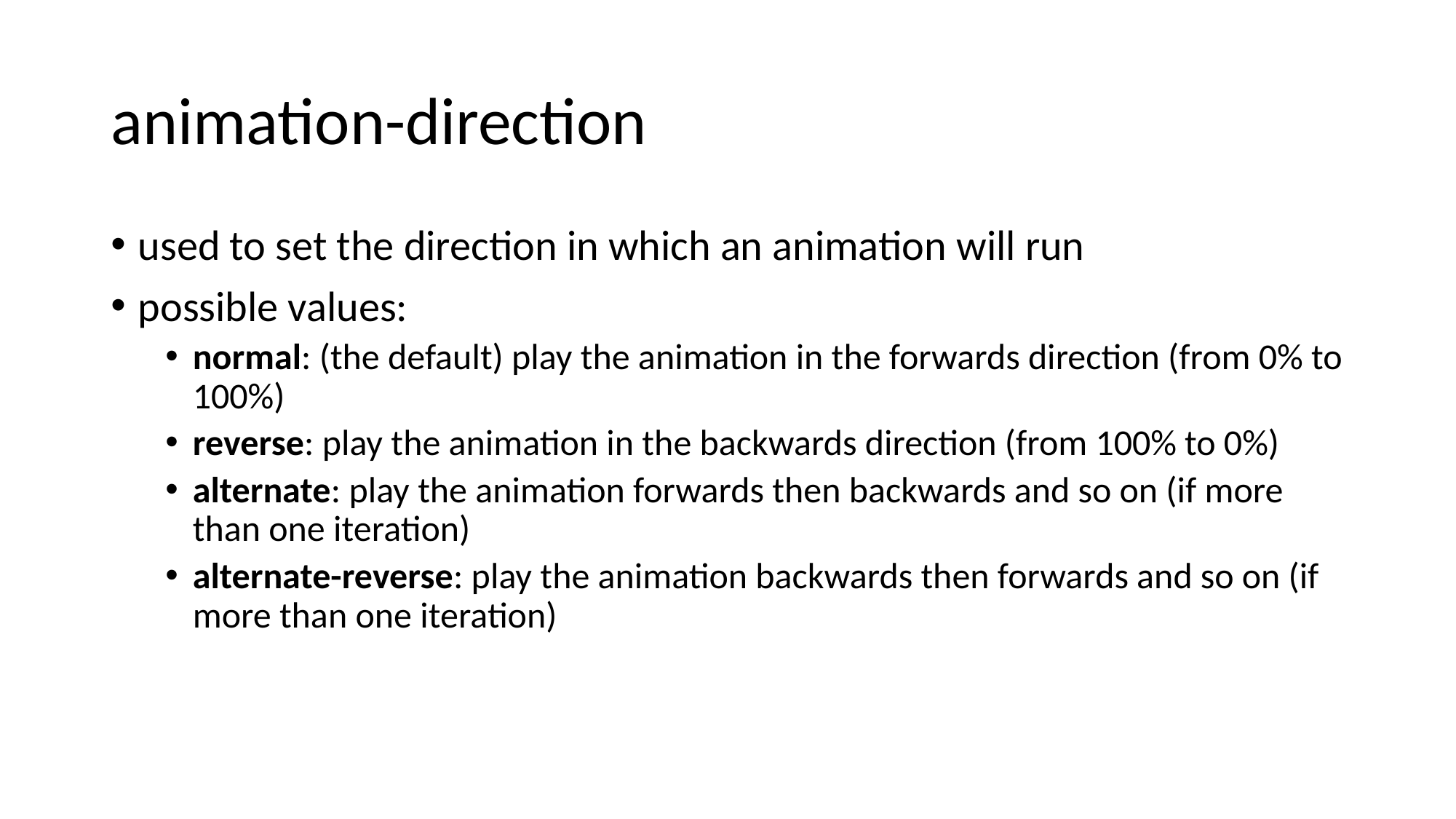

# animation-direction
used to set the direction in which an animation will run
possible values:
normal: (the default) play the animation in the forwards direction (from 0% to 100%)
reverse: play the animation in the backwards direction (from 100% to 0%)
alternate: play the animation forwards then backwards and so on (if more than one iteration)
alternate-reverse: play the animation backwards then forwards and so on (if more than one iteration)